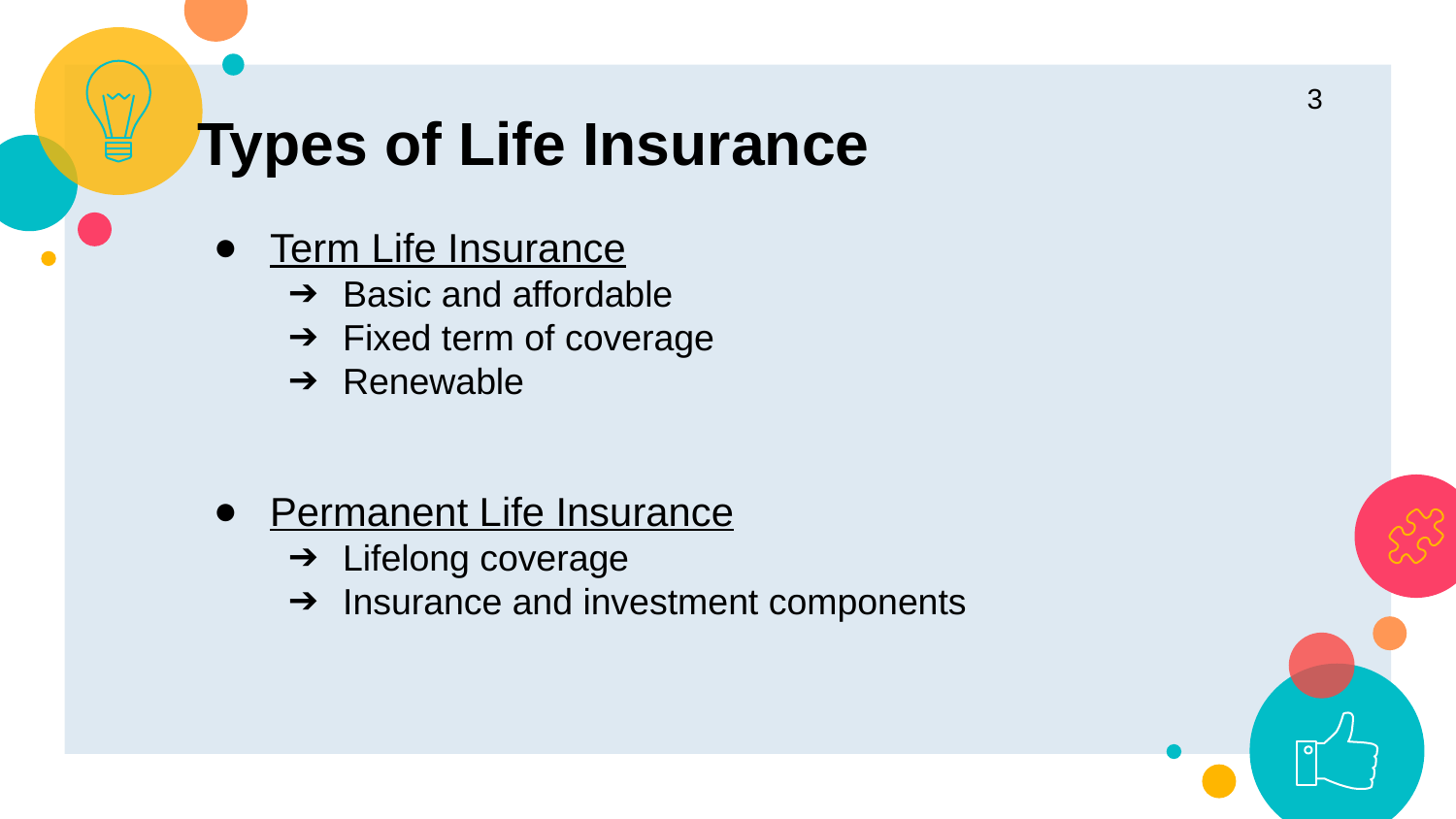

3
Types of Life Insurance
Term Life Insurance
Basic and affordable
Fixed term of coverage
Renewable

Permanent Life Insurance
Lifelong coverage
Insurance and investment components